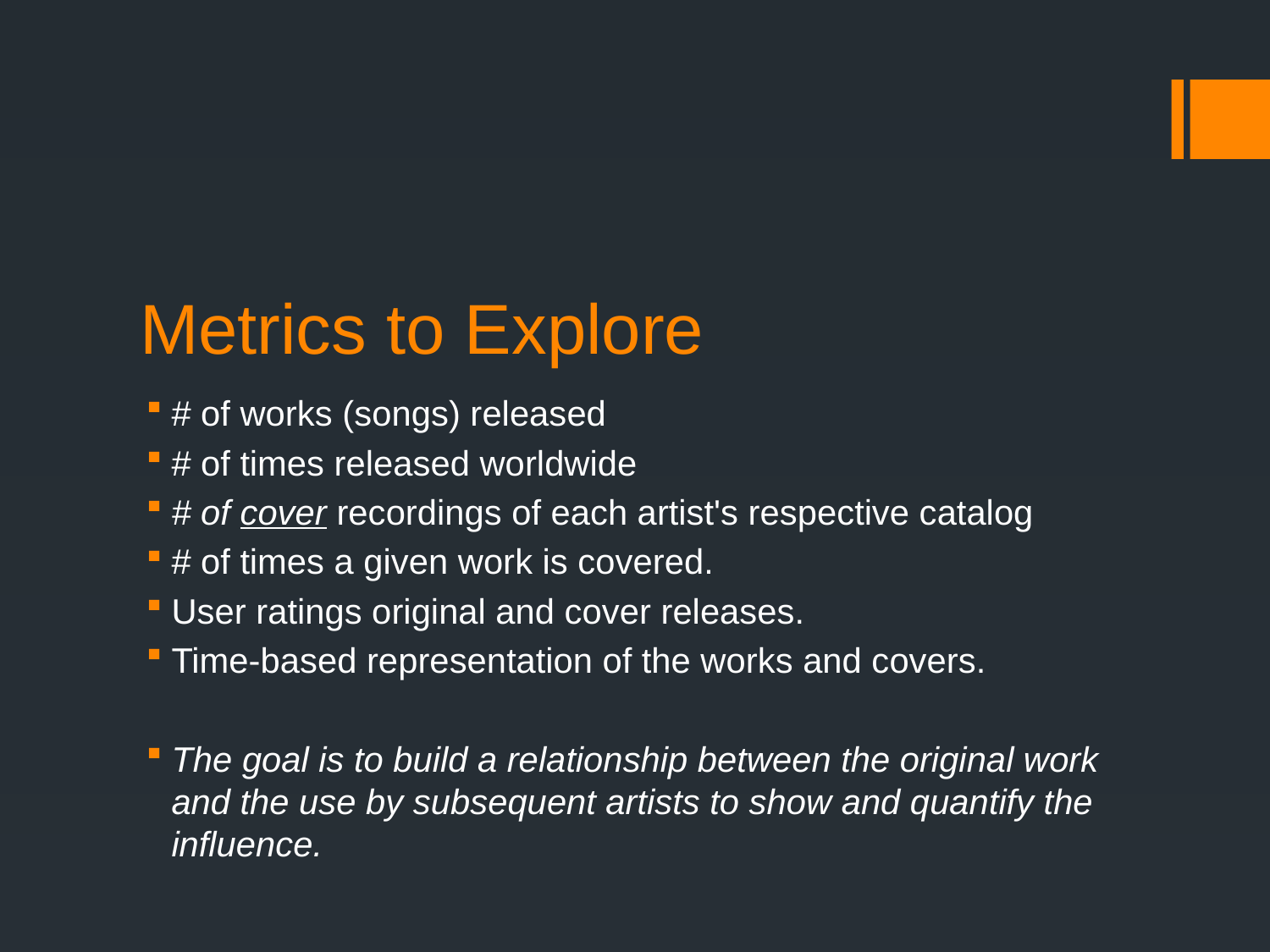

# Metrics to Explore
# of works (songs) released
# of times released worldwide
# of cover recordings of each artist's respective catalog
# of times a given work is covered.
User ratings original and cover releases.
Time-based representation of the works and covers.

The goal is to build a relationship between the original work and the use by subsequent artists to show and quantify the influence.